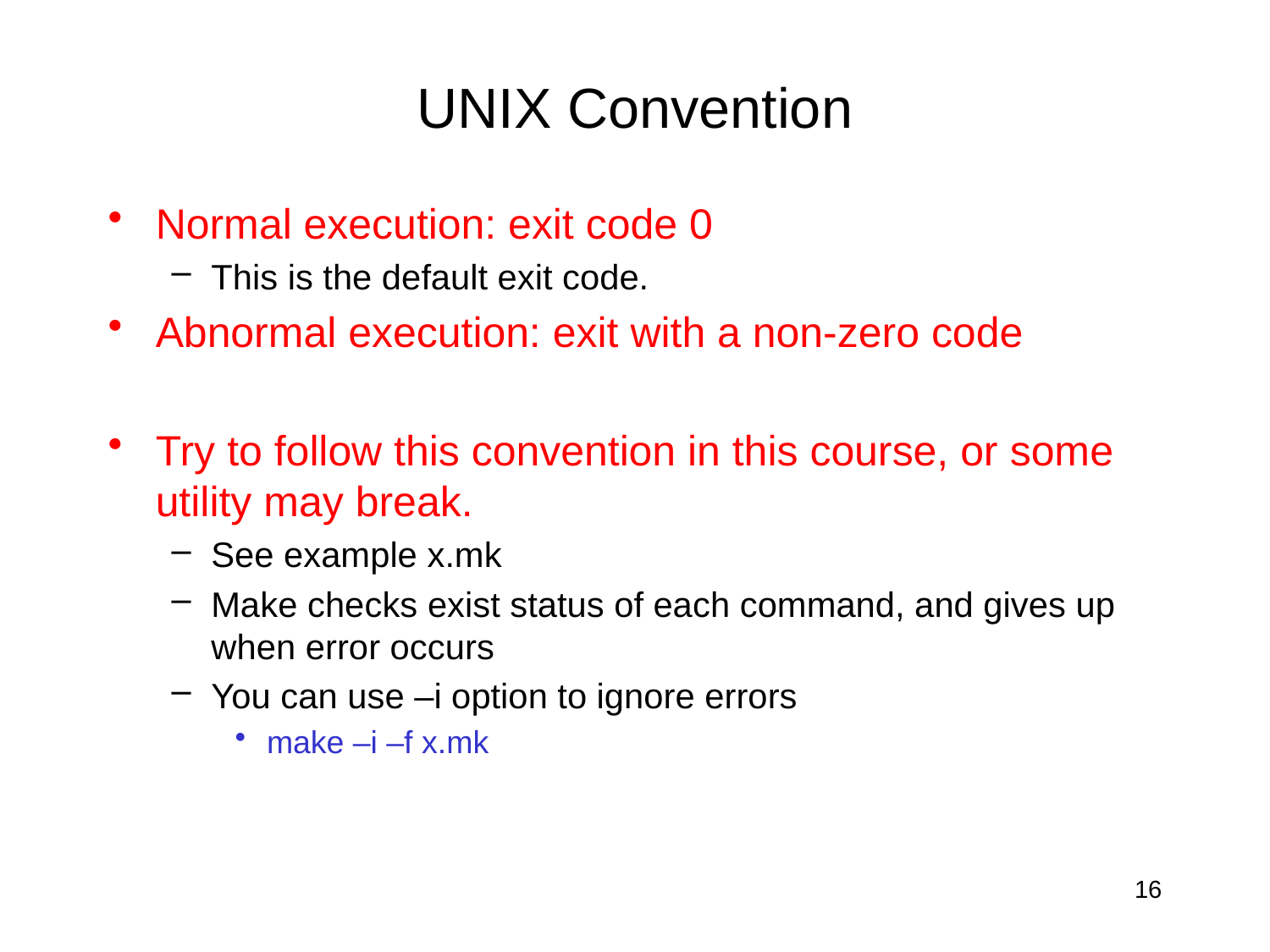

# UNIX Convention
Normal execution: exit code 0
This is the default exit code.
Abnormal execution: exit with a non-zero code

Try to follow this convention in this course, or some utility may break.
See example x.mk
Make checks exist status of each command, and gives up when error occurs
You can use –i option to ignore errors
make –i –f x.mk
16